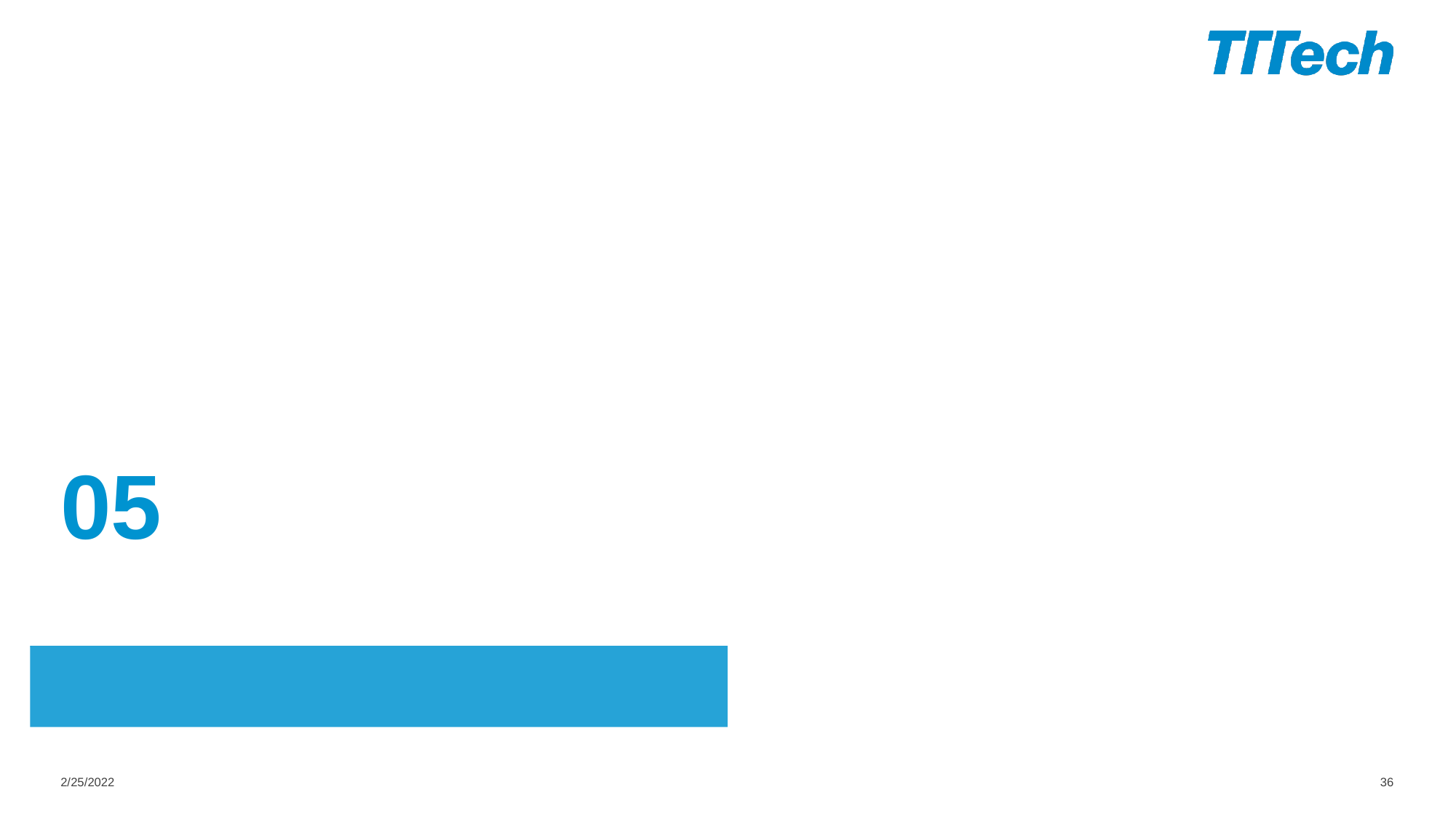

05
# Dynamic memory

02
2/25/2022
36